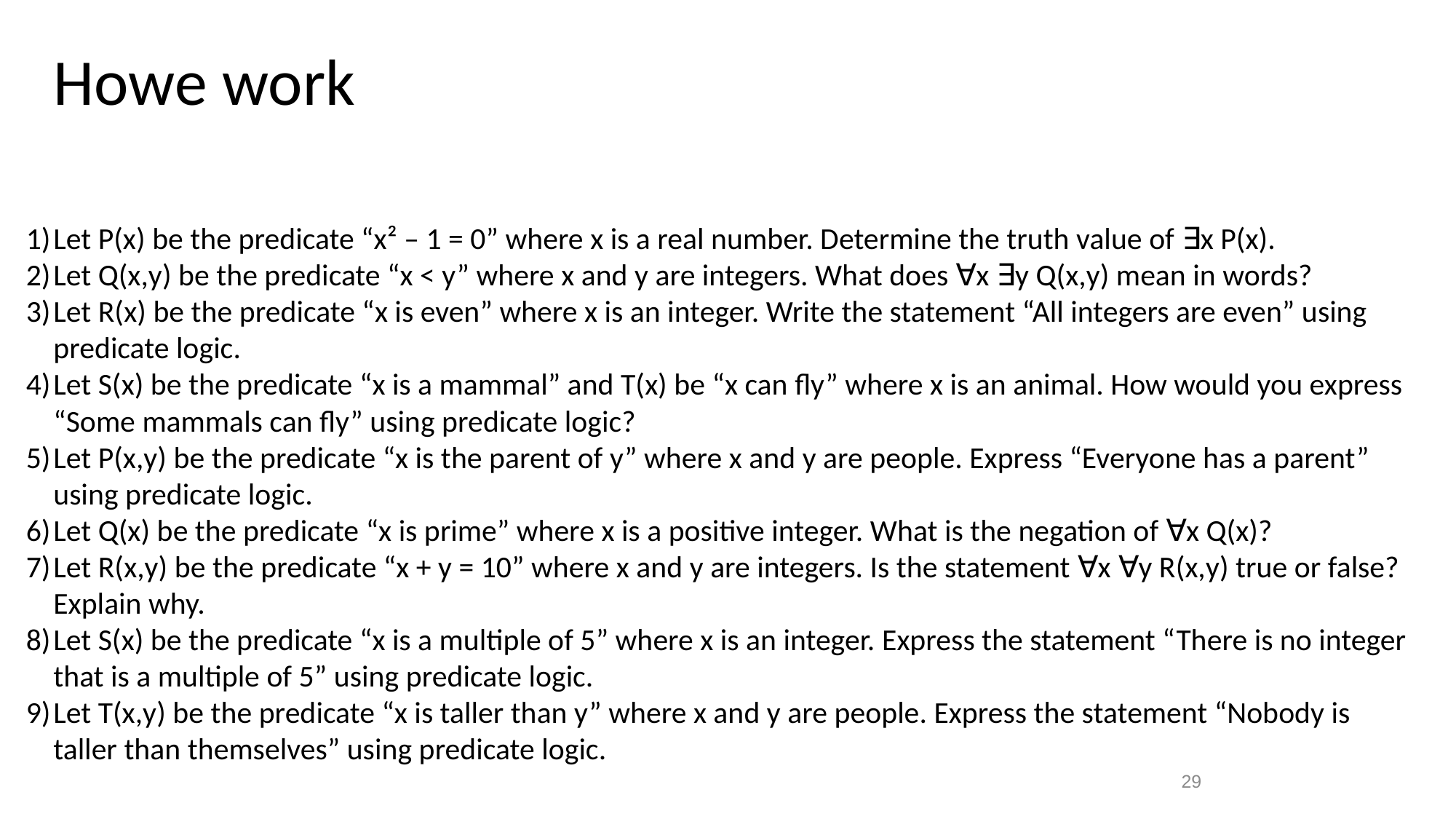

# Howe work
Let P(x) be the predicate “x² – 1 = 0” where x is a real number. Determine the truth value of ∃x P(x).
Let Q(x,y) be the predicate “x < y” where x and y are integers. What does ∀x ∃y Q(x,y) mean in words?
Let R(x) be the predicate “x is even” where x is an integer. Write the statement “All integers are even” using predicate logic.
Let S(x) be the predicate “x is a mammal” and T(x) be “x can fly” where x is an animal. How would you express “Some mammals can fly” using predicate logic?
Let P(x,y) be the predicate “x is the parent of y” where x and y are people. Express “Everyone has a parent” using predicate logic.
Let Q(x) be the predicate “x is prime” where x is a positive integer. What is the negation of ∀x Q(x)?
Let R(x,y) be the predicate “x + y = 10” where x and y are integers. Is the statement ∀x ∀y R(x,y) true or false? Explain why.
Let S(x) be the predicate “x is a multiple of 5” where x is an integer. Express the statement “There is no integer that is a multiple of 5” using predicate logic.
Let T(x,y) be the predicate “x is taller than y” where x and y are people. Express the statement “Nobody is taller than themselves” using predicate logic.
29